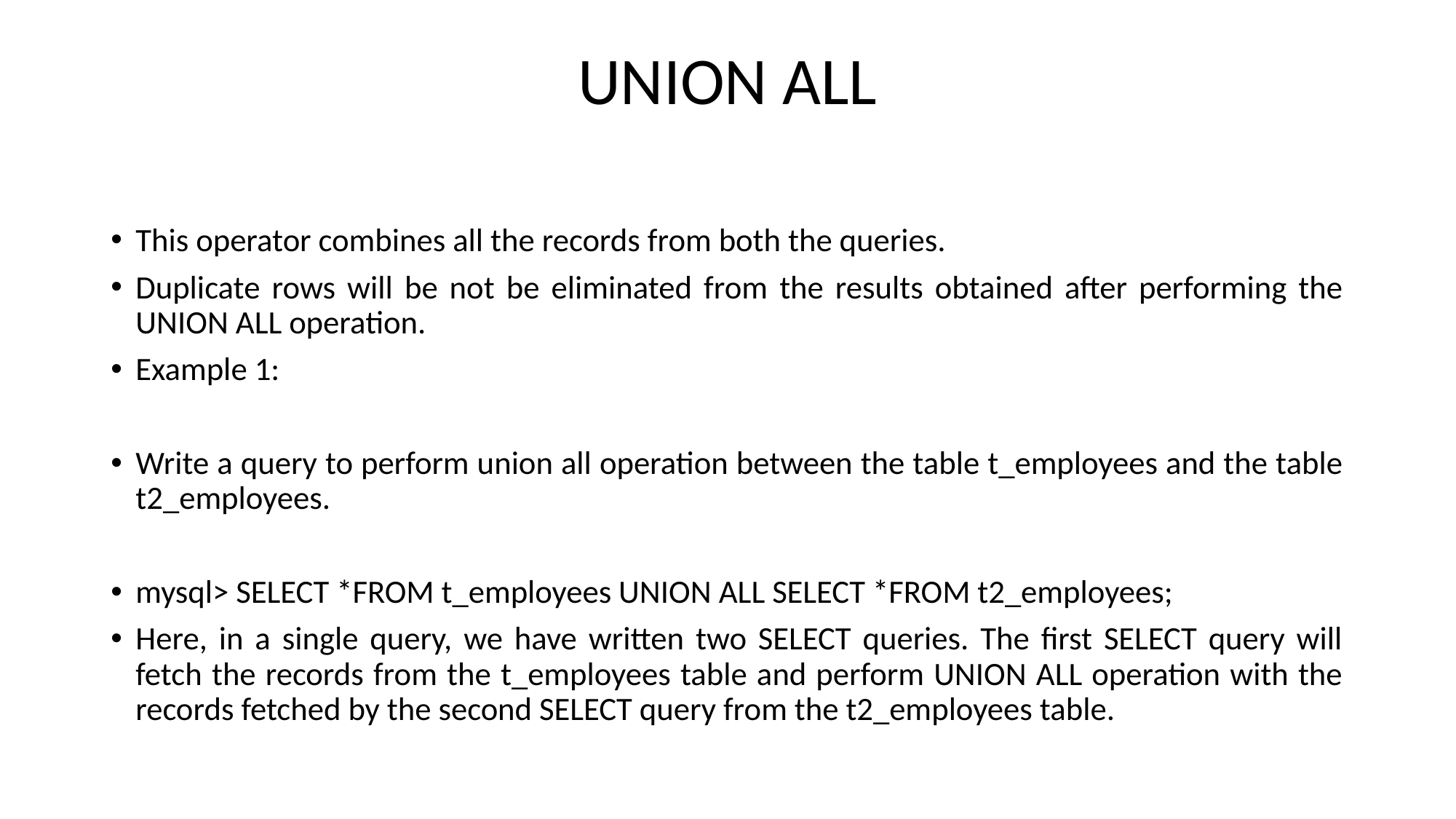

# UNION ALL
This operator combines all the records from both the queries.
Duplicate rows will be not be eliminated from the results obtained after performing the UNION ALL operation.
Example 1:

Write a query to perform union all operation between the table t_employees and the table t2_employees.

mysql> SELECT *FROM t_employees UNION ALL SELECT *FROM t2_employees;
Here, in a single query, we have written two SELECT queries. The first SELECT query will fetch the records from the t_employees table and perform UNION ALL operation with the records fetched by the second SELECT query from the t2_employees table.